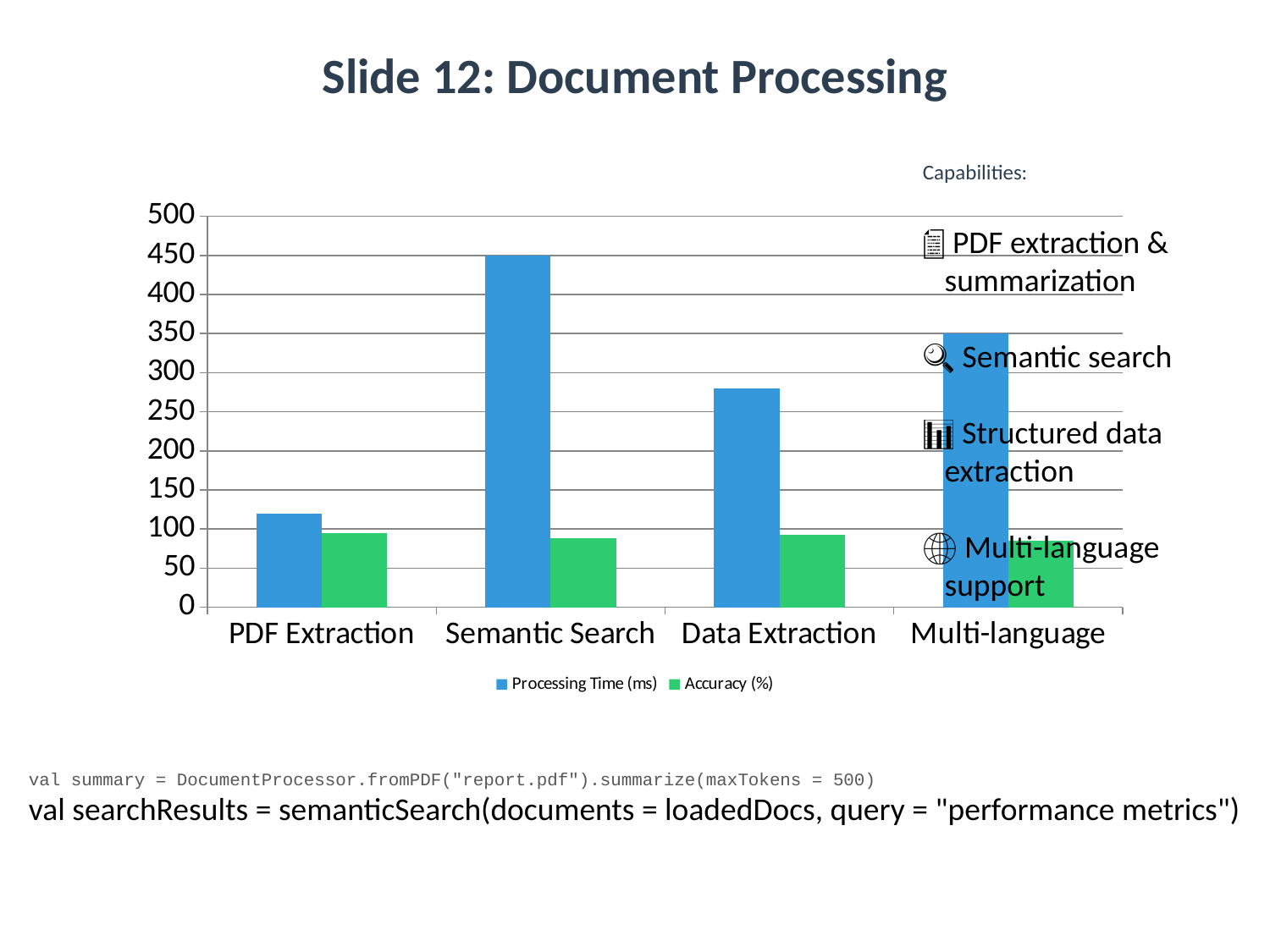

Slide 12: Document Processing
Capabilities:

📄 PDF extraction &
   summarization

🔍 Semantic search

📊 Structured data
   extraction

🌐 Multi-language
   support

### Chart

| Category | Processing Time (ms) | Accuracy (%) |
|---|---|---|
| PDF Extraction | 120.0 | 95.0 |
| Semantic Search | 450.0 | 88.0 |
| Data Extraction | 280.0 | 92.0 |
| Multi-language | 350.0 | 85.0 |
val summary = DocumentProcessor.fromPDF("report.pdf").summarize(maxTokens = 500)
val searchResults = semanticSearch(documents = loadedDocs, query = "performance metrics")